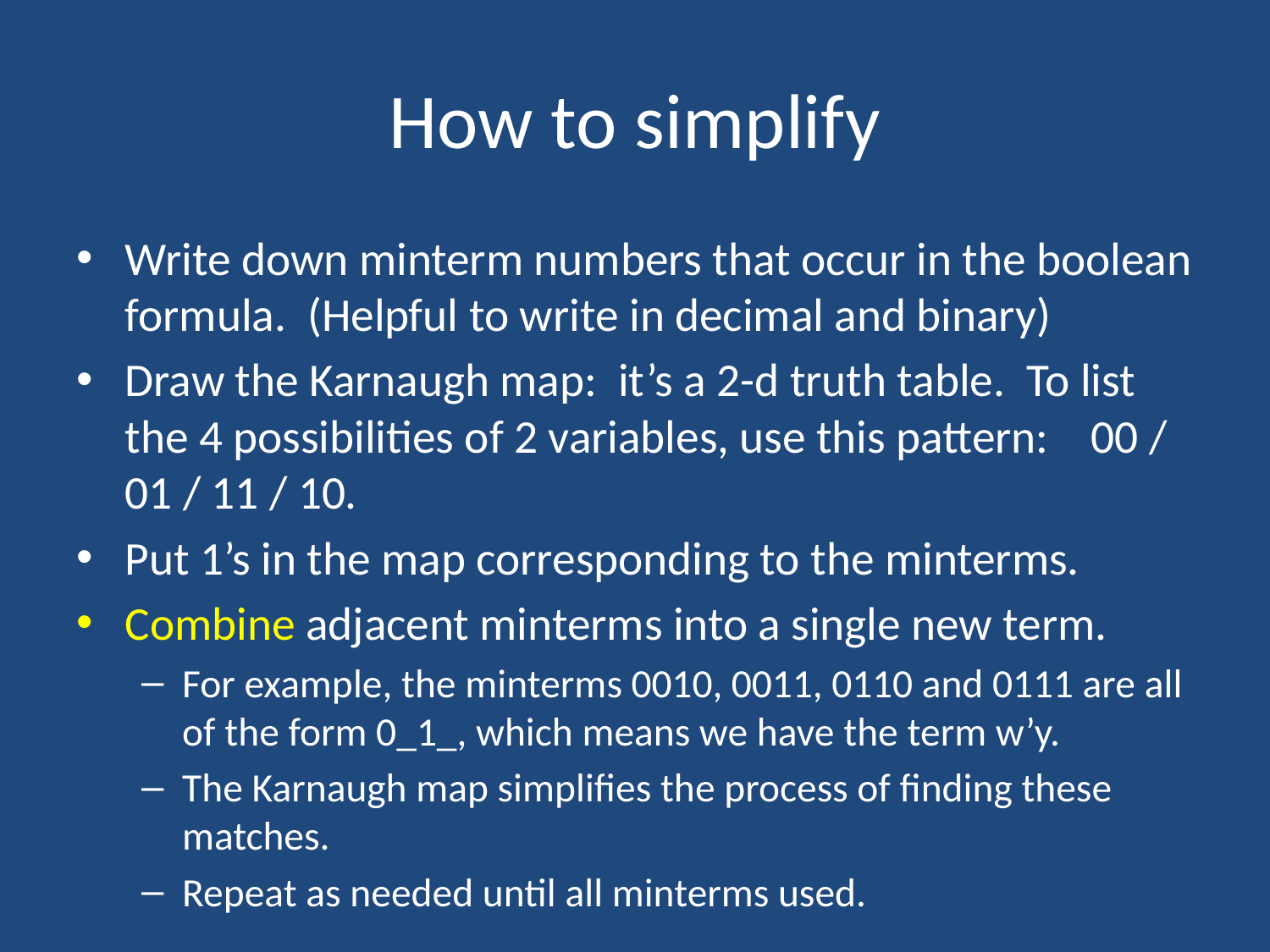

# How to simplify
Write down minterm numbers that occur in the boolean formula.  (Helpful to write in decimal and binary)
Draw the Karnaugh map:  it’s a 2-d truth table.  To list the 4 possibilities of 2 variables, use this pattern:    00 / 01 / 11 / 10.
Put 1’s in the map corresponding to the minterms.
Combine adjacent minterms into a single new term.
For example, the minterms 0010, 0011, 0110 and 0111 are all of the form 0_1_, which means we have the term w’y.
The Karnaugh map simplifies the process of finding these matches.
Repeat as needed until all minterms used.